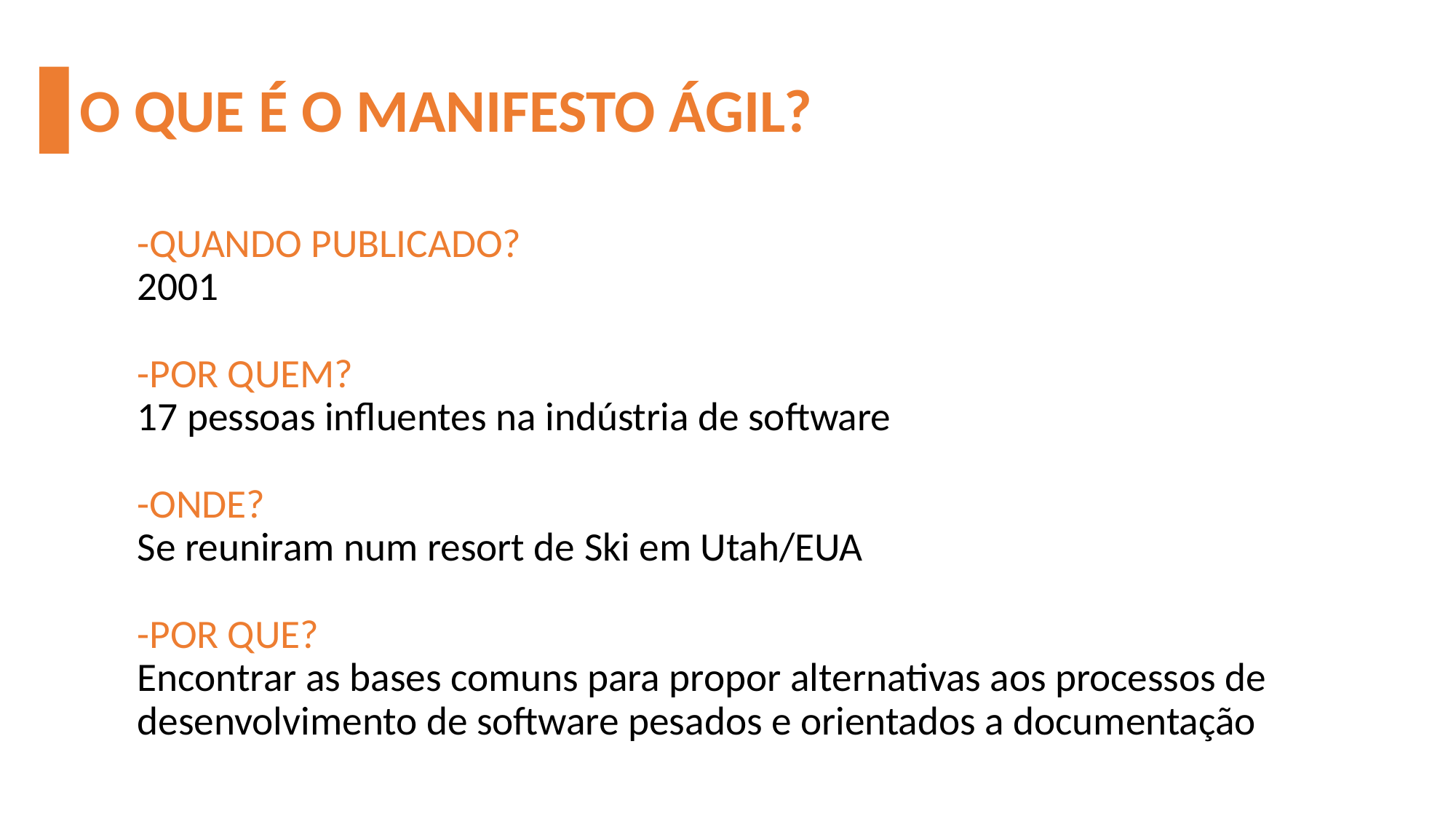

# O QUE É O MANIFESTO ÁGIL?

-QUANDO PUBLICADO?
2001

-POR QUEM?
17 pessoas influentes na indústria de software

-ONDE?
Se reuniram num resort de Ski em Utah/EUA

-POR QUE?
Encontrar as bases comuns para propor alternativas aos processos de desenvolvimento de software pesados e orientados a documentação